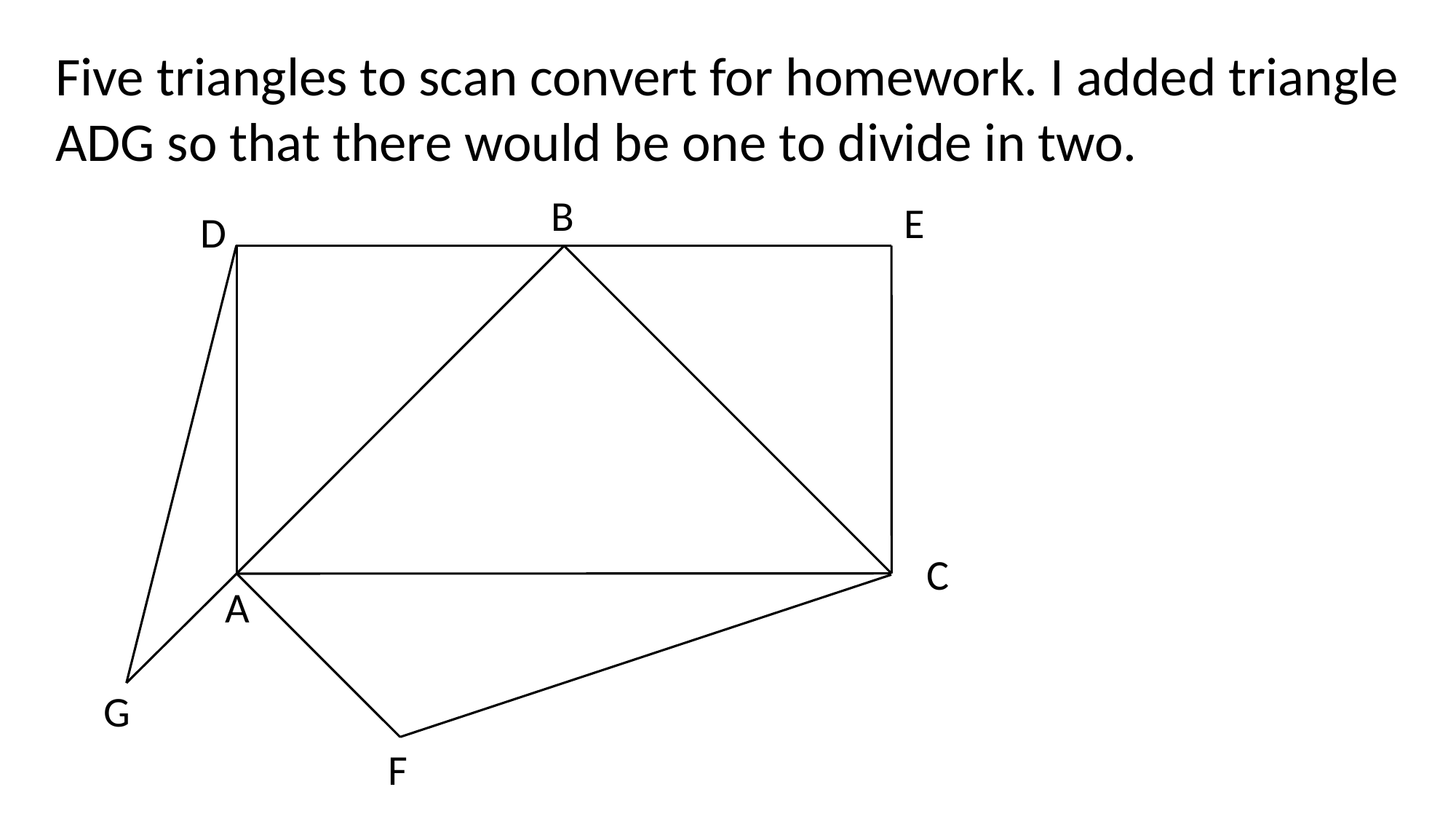

Five triangles to scan convert for homework. I added triangle
ADG so that there would be one to divide in two.
B
E
D
C
A
G
F